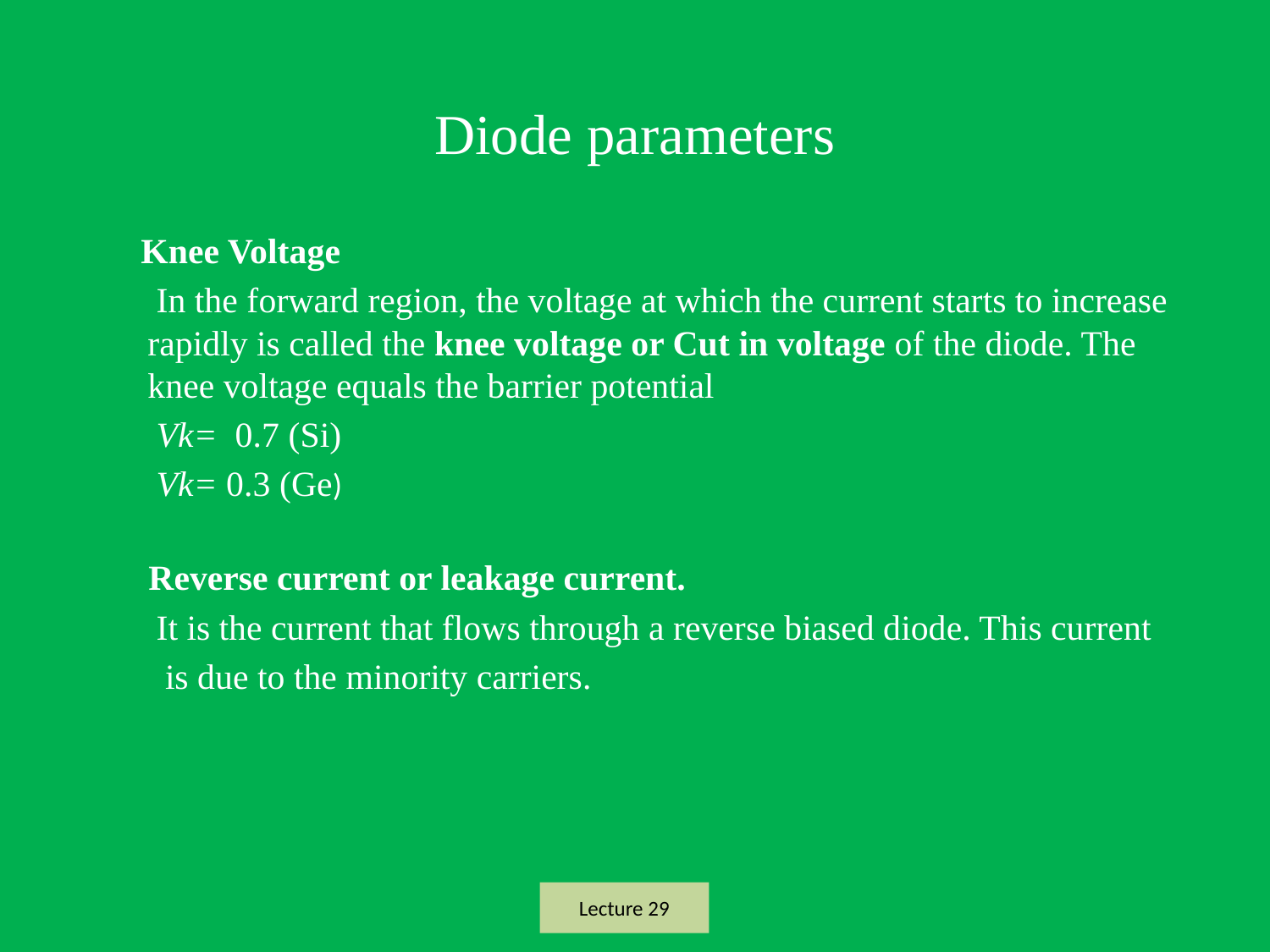

# Diode parameters
         Knee Voltage
         In the forward region, the voltage at which the current starts to increase rapidly is called the knee voltage or Cut in voltage of the diode. The knee voltage equals the barrier potential
         Vk=  0.7 (Si)
         Vk= 0.3 (Ge)

         Reverse current or leakage current.
         It is the current that flows through a reverse biased diode. This current
          is due to the minority carriers.
Lecture 29
23